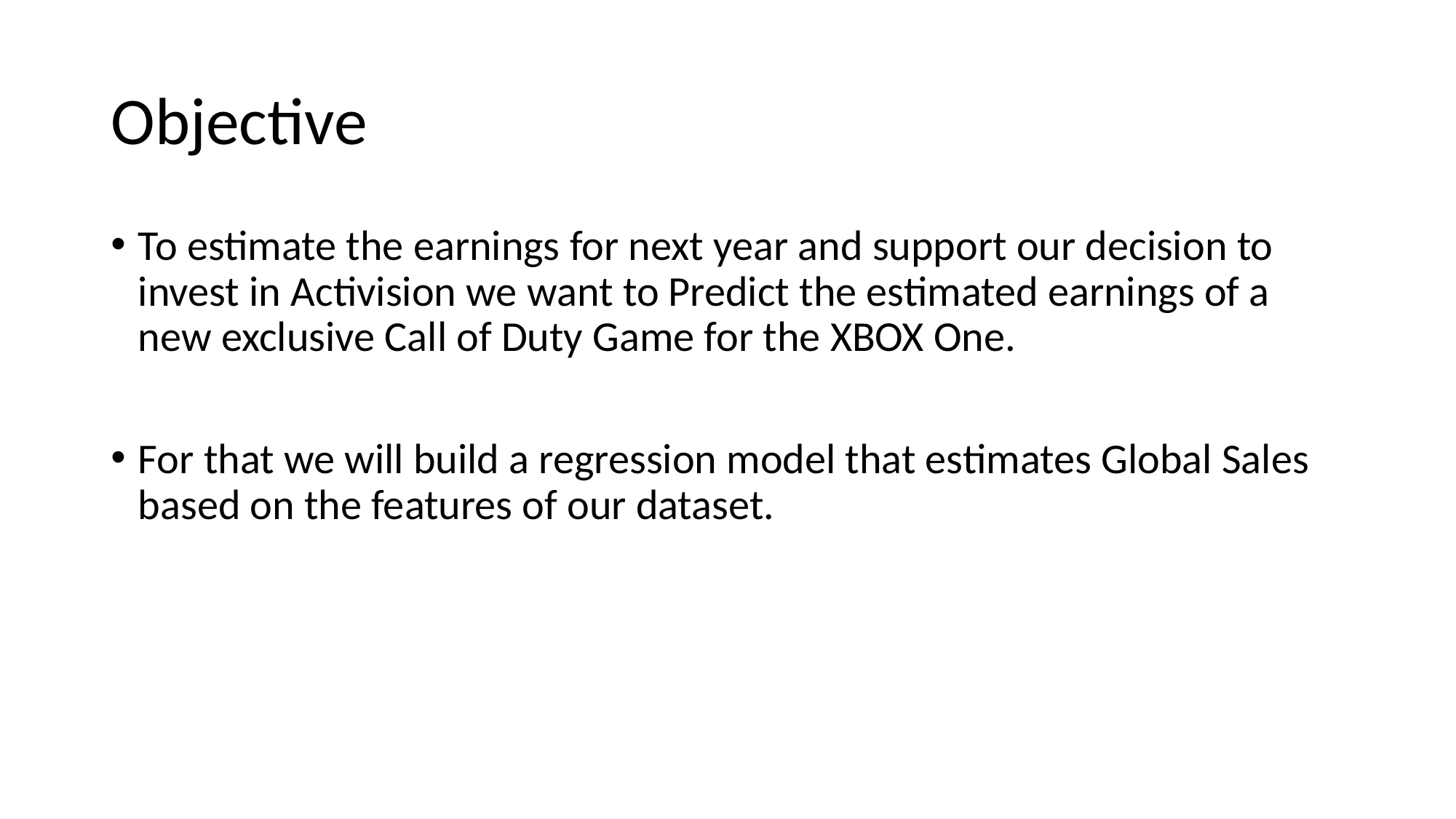

# Objective
To estimate the earnings for next year and support our decision to invest in Activision we want to Predict the estimated earnings of a new exclusive Call of Duty Game for the XBOX One.

For that we will build a regression model that estimates Global Sales based on the features of our dataset.